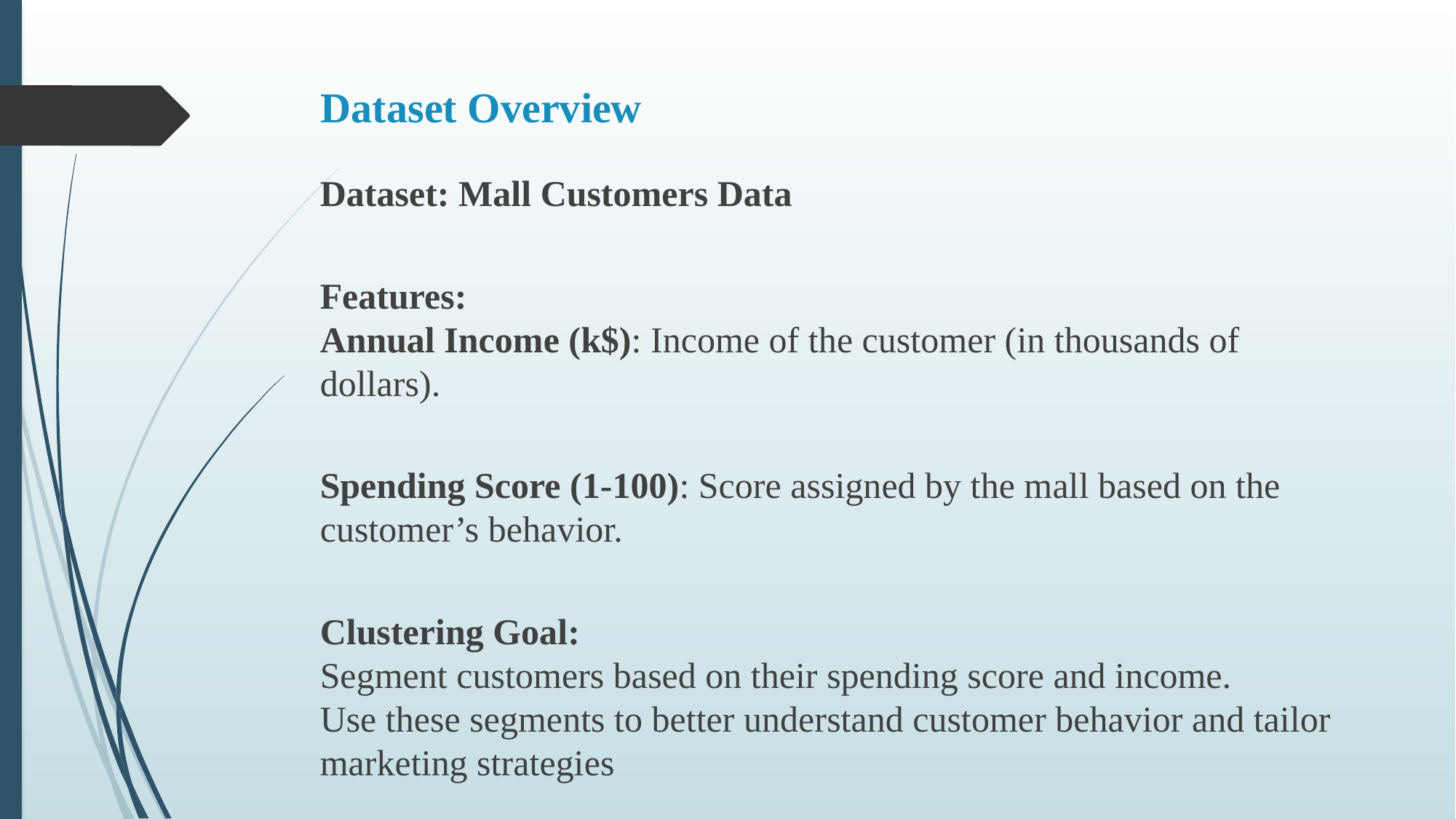

# Dataset Overview
Dataset: Mall Customers Data
Features:
Annual Income (k$): Income of the customer (in thousands of dollars).
Spending Score (1-100): Score assigned by the mall based on the customer’s behavior.
Clustering Goal:
Segment customers based on their spending score and income.
Use these segments to better understand customer behavior and tailor marketing strategies